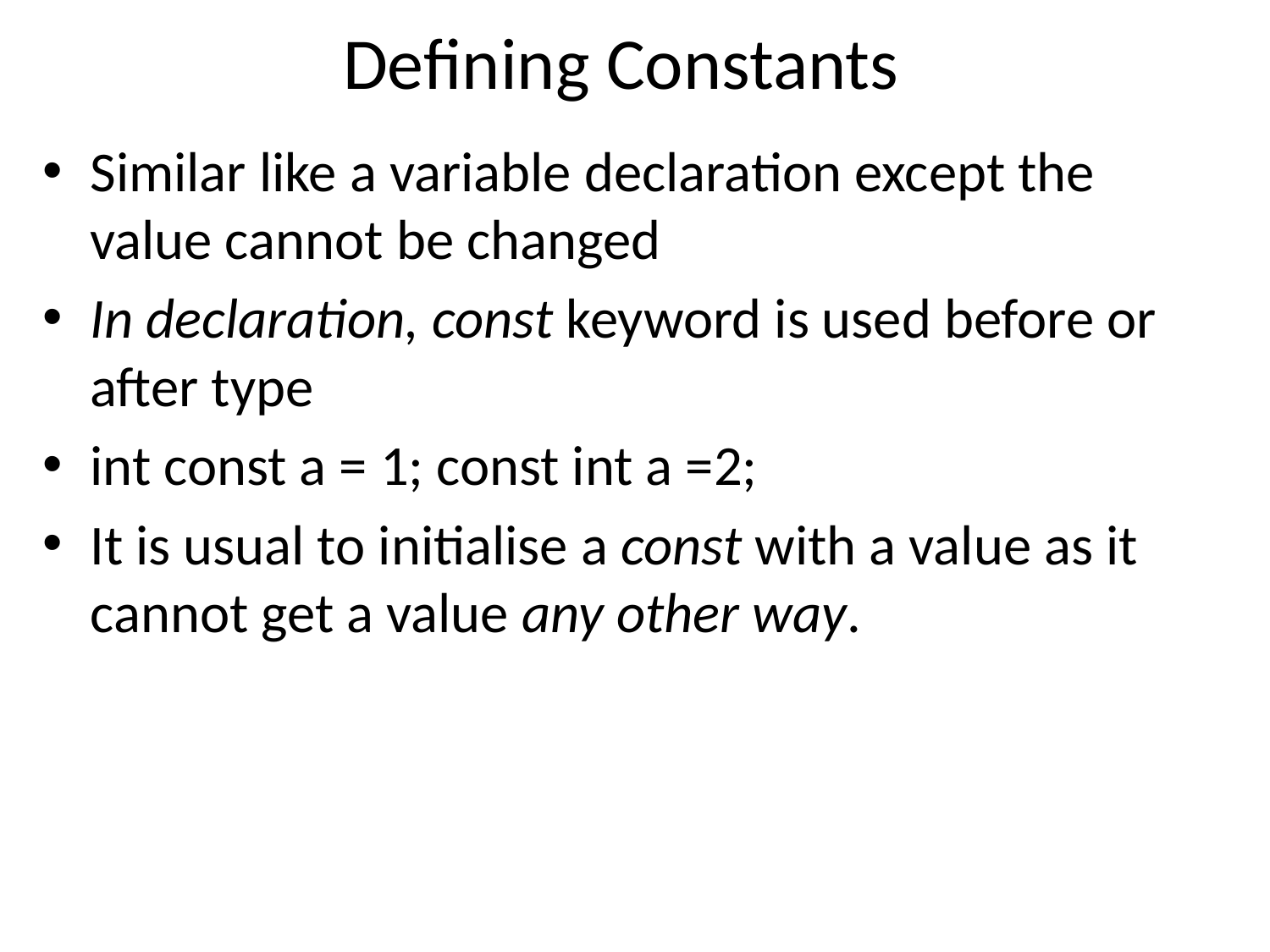

# Defining Constants
Similar like a variable declaration except the value cannot be changed
In declaration, const keyword is used before or after type
int const a = 1; const int a =2;
It is usual to initialise a const with a value as it cannot get a value any other way.